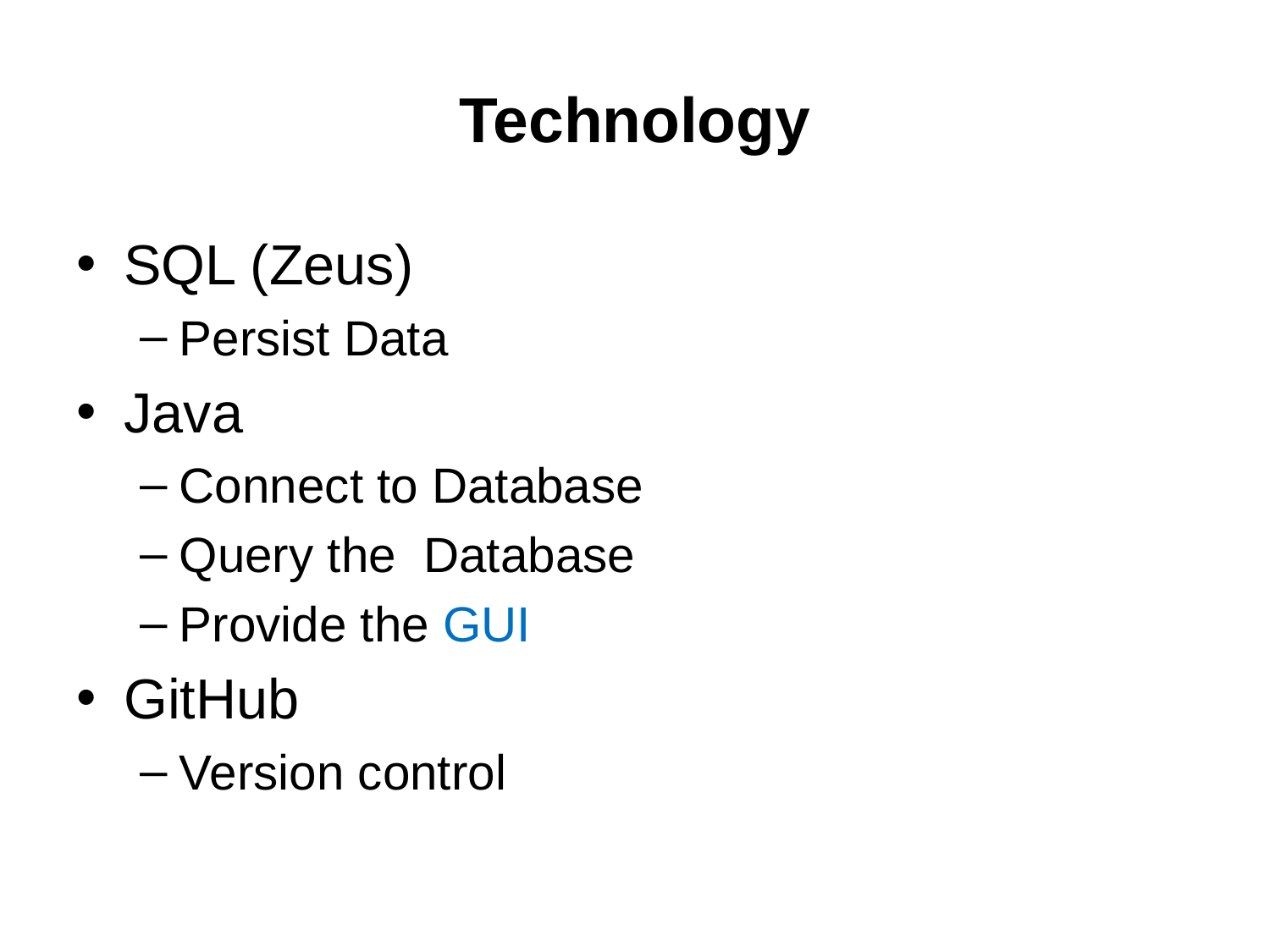

# Technology
SQL (Zeus)
Persist Data
Java
Connect to Database
Query the  Database
Provide the GUI
GitHub
Version control